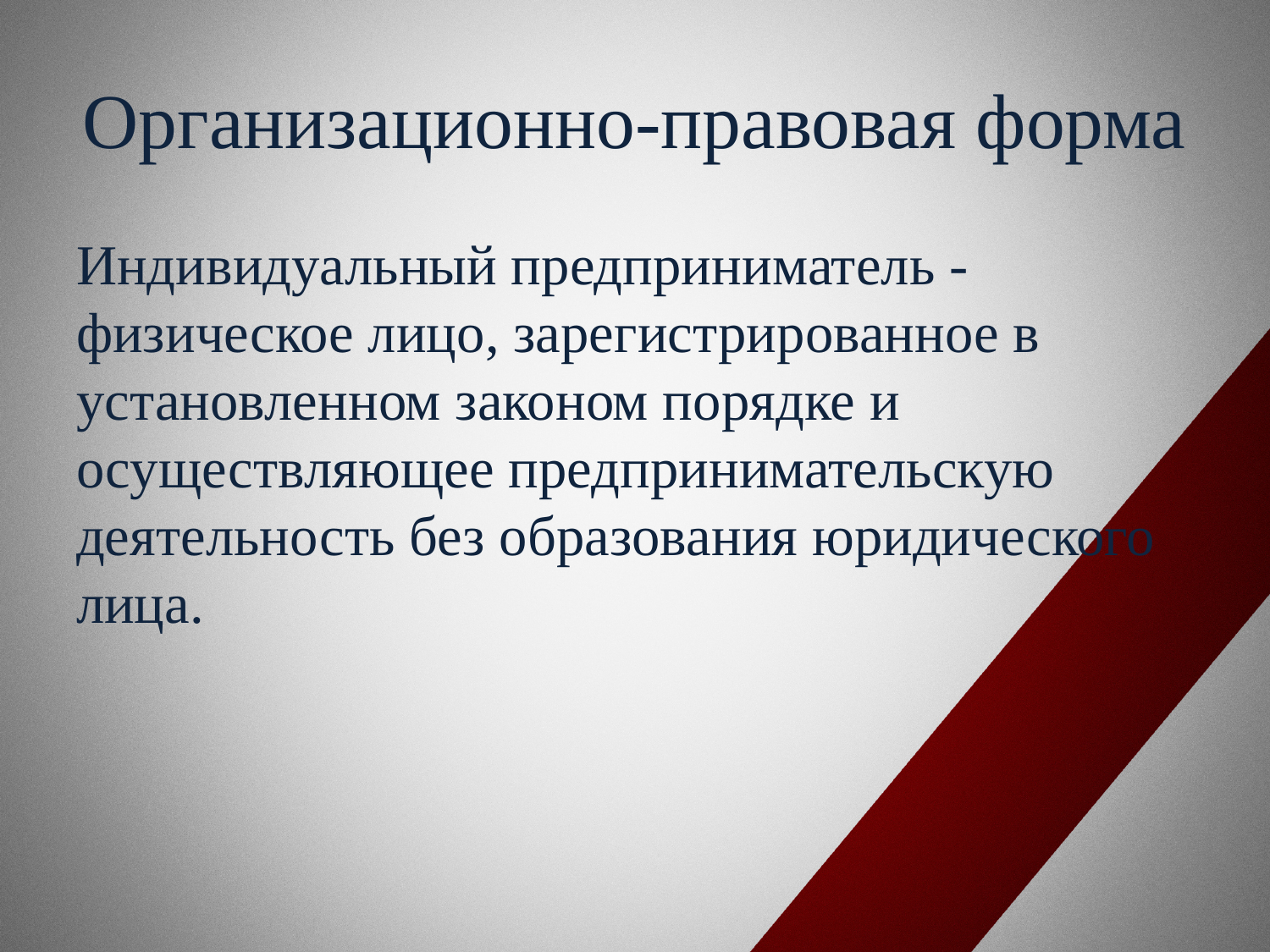

# Организационно-правовая форма
Индивидуальный предприниматель - физическое лицо, зарегистрированное в установленном законом порядке и осуществляющее предпринимательскую деятельность без образования юридического лица.